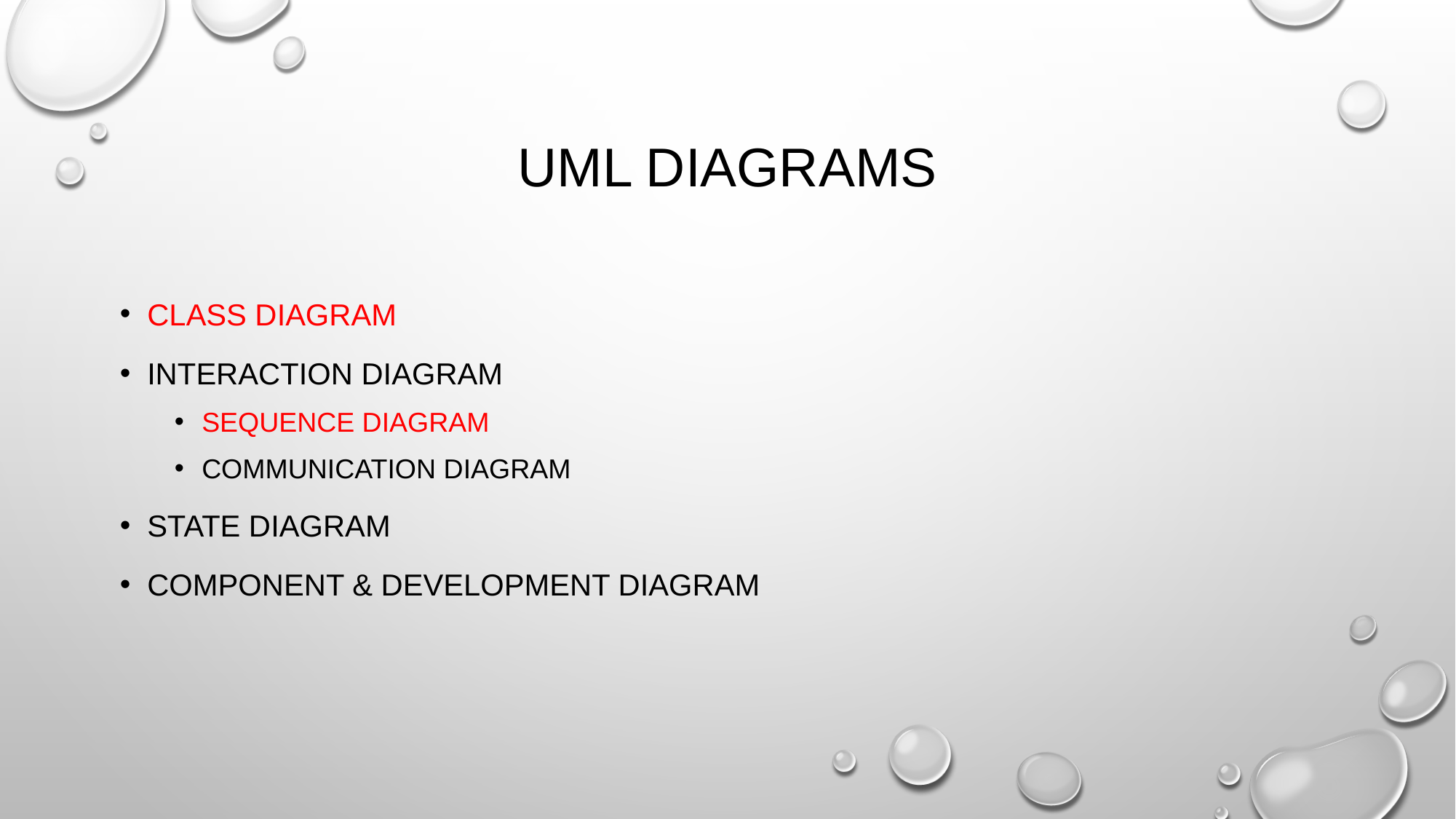

# UML diagrams
Class Diagram
Interaction diagram
Sequence diagram
Communication diagram
State diagram
Component & development diagram